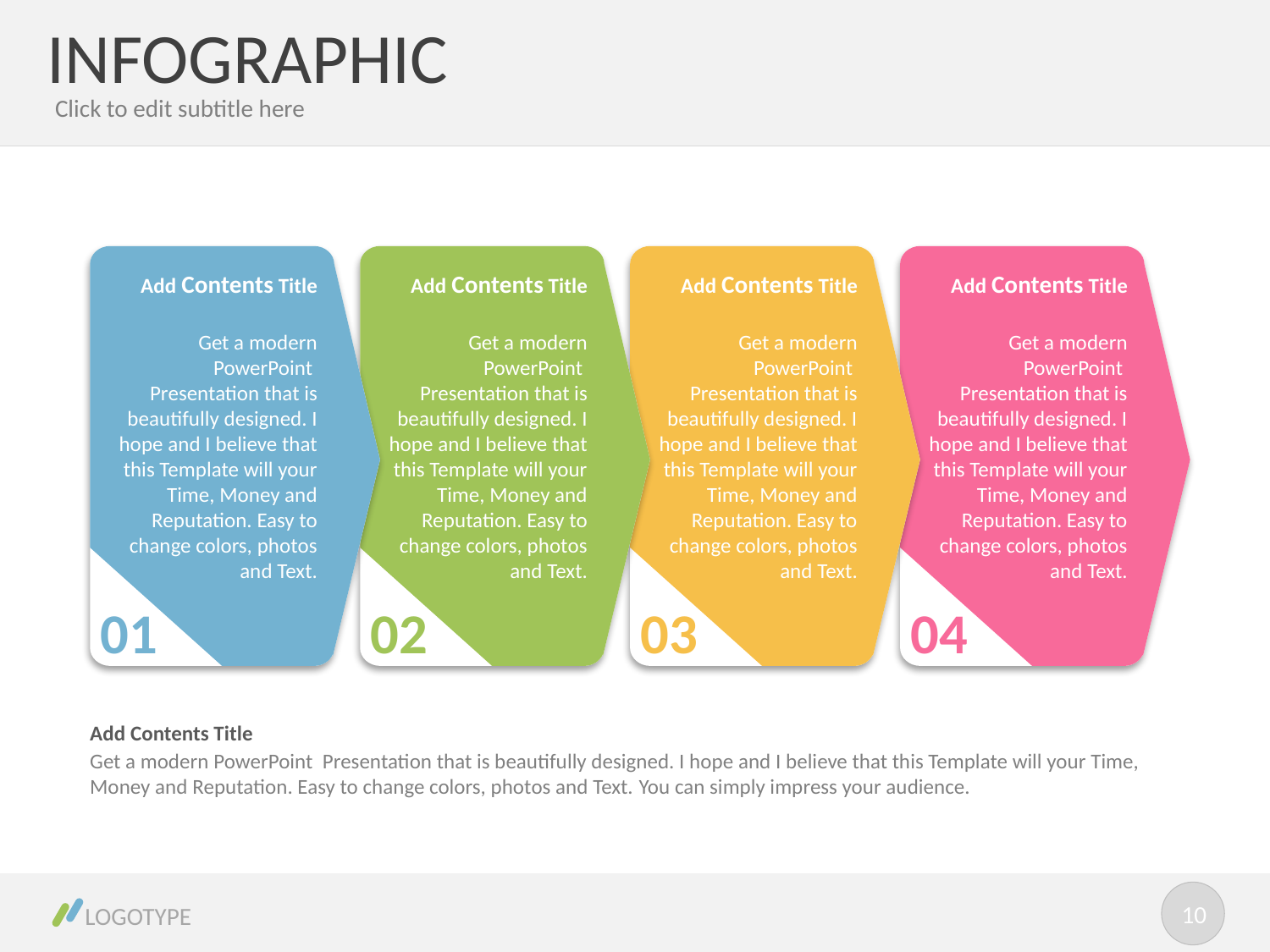

# INFOGRAPHIC
Click to edit subtitle here

Add Contents Title
Get a modern PowerPoint  Presentation that is beautifully designed. I hope and I believe that this Template will your Time, Money and Reputation. Easy to change colors, photos and Text.
01

Add Contents Title
Get a modern PowerPoint  Presentation that is beautifully designed. I hope and I believe that this Template will your Time, Money and Reputation. Easy to change colors, photos and Text.
02

Add Contents Title
Get a modern PowerPoint  Presentation that is beautifully designed. I hope and I believe that this Template will your Time, Money and Reputation. Easy to change colors, photos and Text.
03

Add Contents Title
Get a modern PowerPoint  Presentation that is beautifully designed. I hope and I believe that this Template will your Time, Money and Reputation. Easy to change colors, photos and Text.
04
Add Contents Title
Get a modern PowerPoint  Presentation that is beautifully designed. I hope and I believe that this Template will your Time, Money and Reputation. Easy to change colors, photos and Text. You can simply impress your audience.